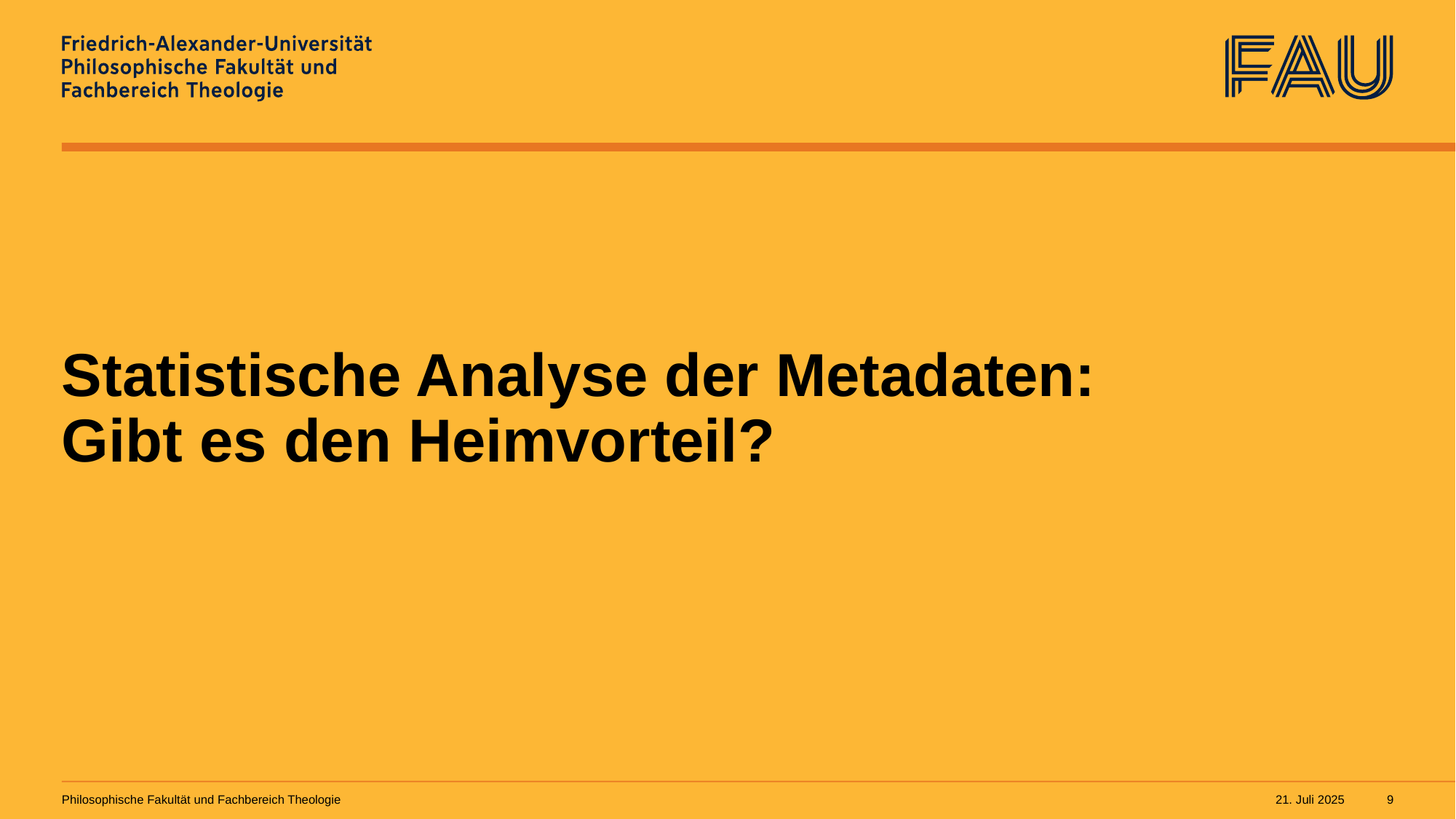

# Statistische Analyse der Metadaten: Gibt es den Heimvorteil?
Philosophische Fakultät und Fachbereich Theologie
21. Juli 2025
9